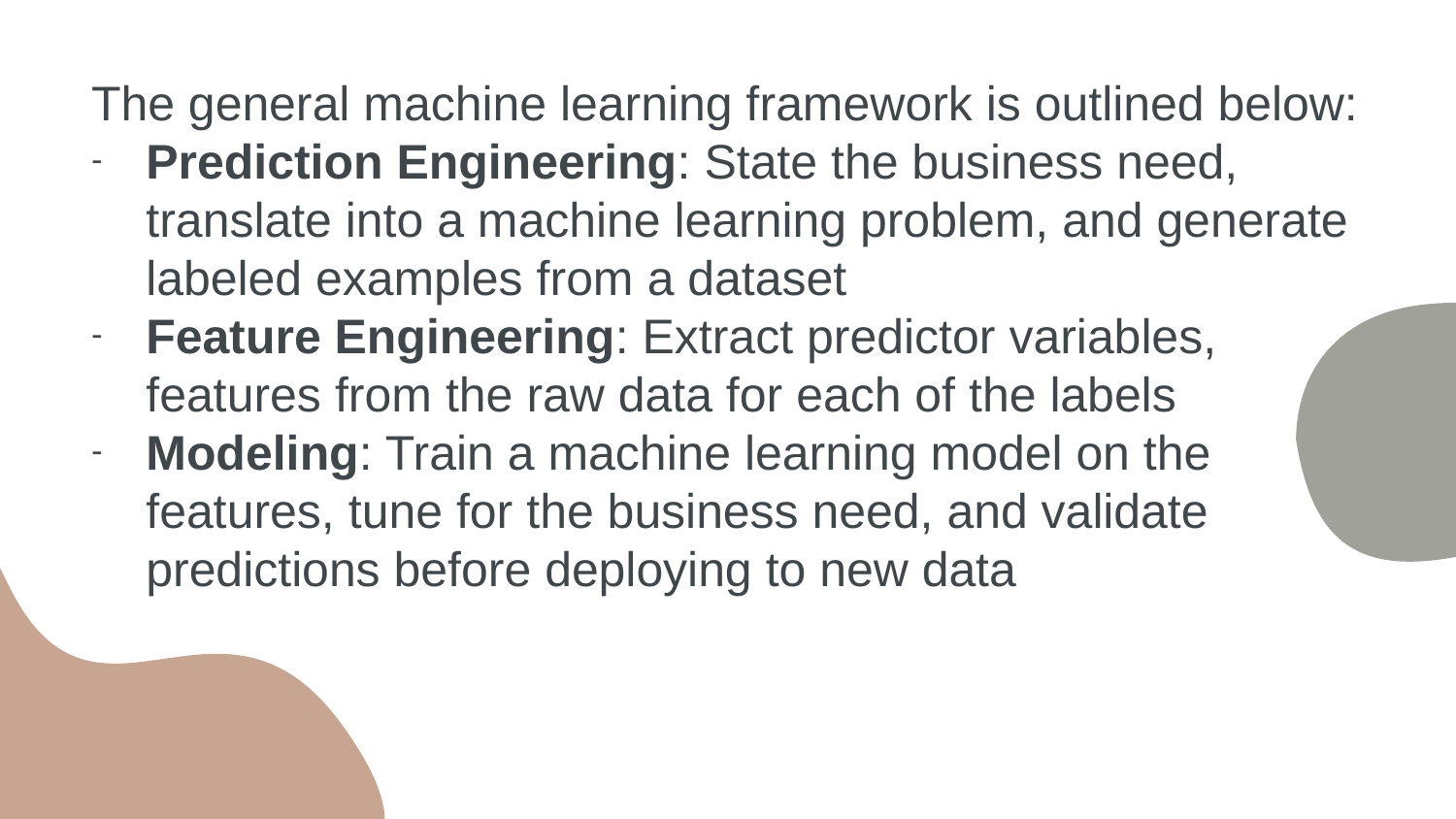

The general machine learning framework is outlined below:
Prediction Engineering: State the business need, translate into a machine learning problem, and generate labeled examples from a dataset
Feature Engineering: Extract predictor variables, features from the raw data for each of the labels
Modeling: Train a machine learning model on the features, tune for the business need, and validate predictions before deploying to new data